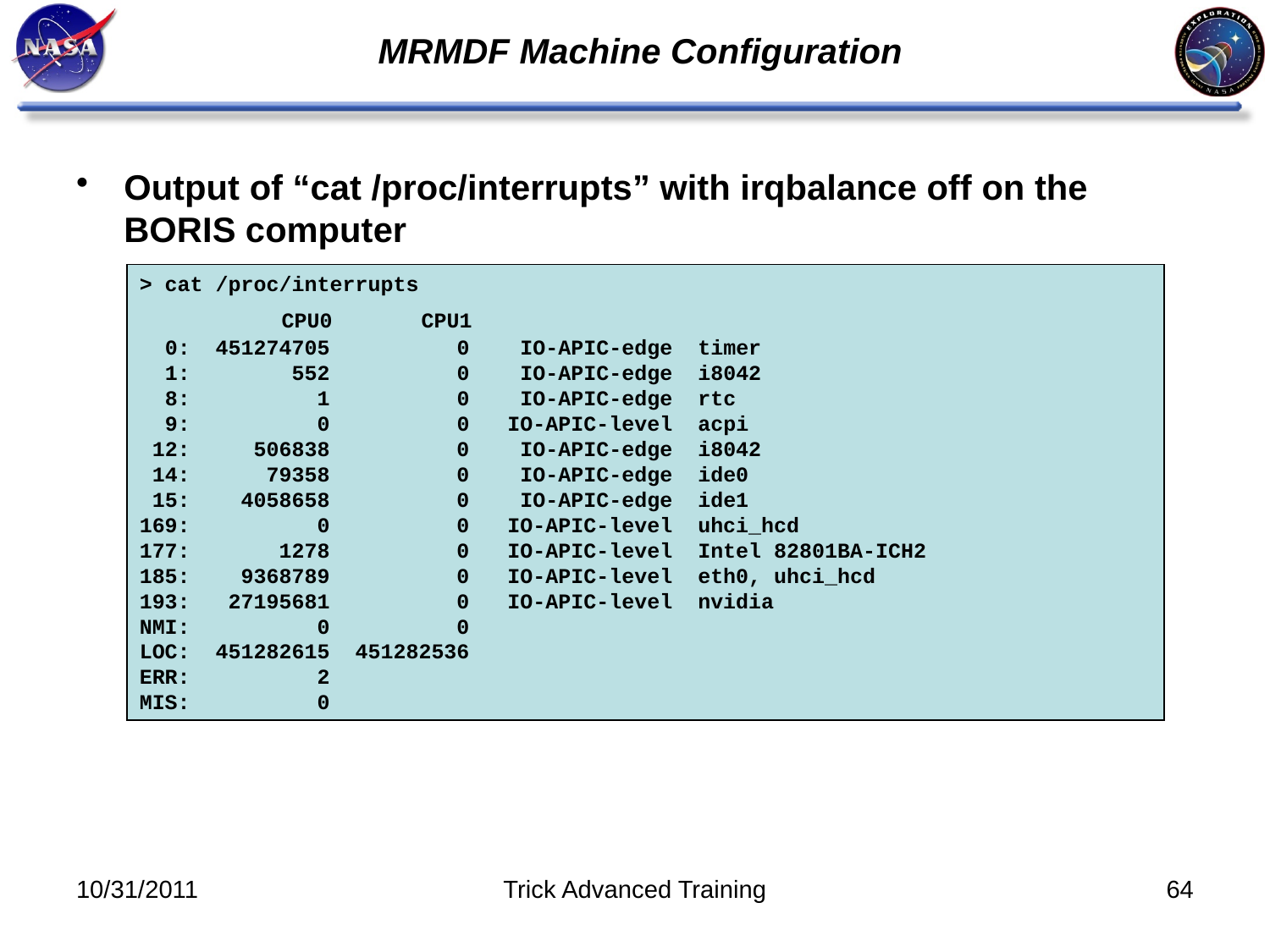

# MRMDF Machine Configuration
Output of “cat /proc/interrupts” with irqbalance off on the BORIS computer

> cat /proc/interrupts
                CPU0       CPU1
  0:  451274705          0    IO-APIC-edge  timer
  1:        552          0    IO-APIC-edge  i8042
  8:          1          0    IO-APIC-edge  rtc
  9:          0          0   IO-APIC-level  acpi
 12:     506838          0    IO-APIC-edge  i8042
 14:      79358          0    IO-APIC-edge  ide0
 15:    4058658          0    IO-APIC-edge  ide1
169:          0          0   IO-APIC-level  uhci_hcd
177:       1278          0   IO-APIC-level  Intel 82801BA-ICH2
185:    9368789          0   IO-APIC-level  eth0, uhci_hcd
193:   27195681          0   IO-APIC-level  nvidia
NMI:          0          0
LOC:  451282615  451282536
ERR:          2
MIS:          0
10/31/2011
Trick Advanced Training
64